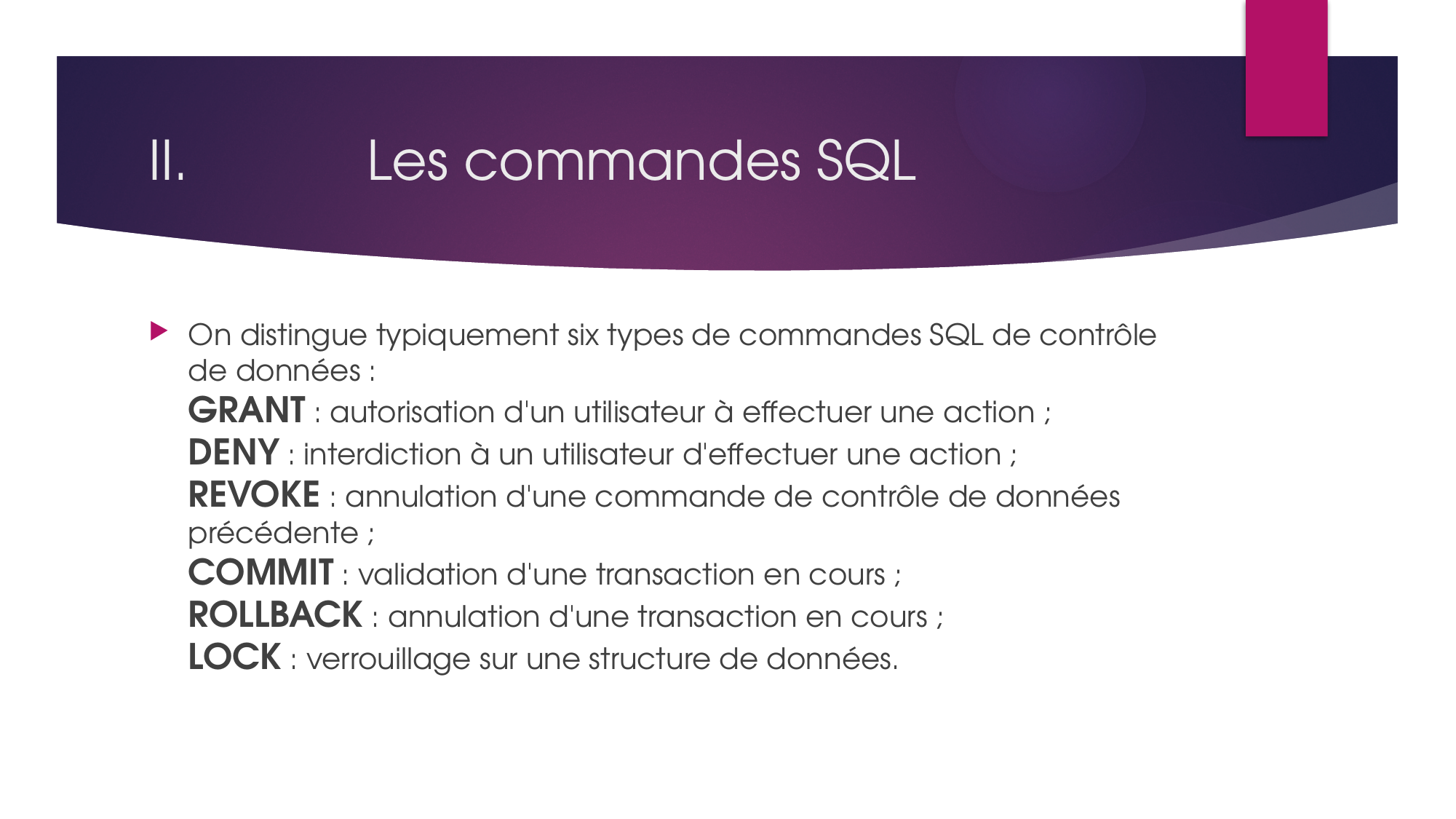

# II.		Les commandes SQL
On distingue typiquement six types de commandes SQL de contrôle de données :
GRANT : autorisation d'un utilisateur à effectuer une action ;
DENY : interdiction à un utilisateur d'effectuer une action ;
REVOKE : annulation d'une commande de contrôle de données précédente ;
COMMIT : validation d'une transaction en cours ;
ROLLBACK : annulation d'une transaction en cours ;
LOCK : verrouillage sur une structure de données.